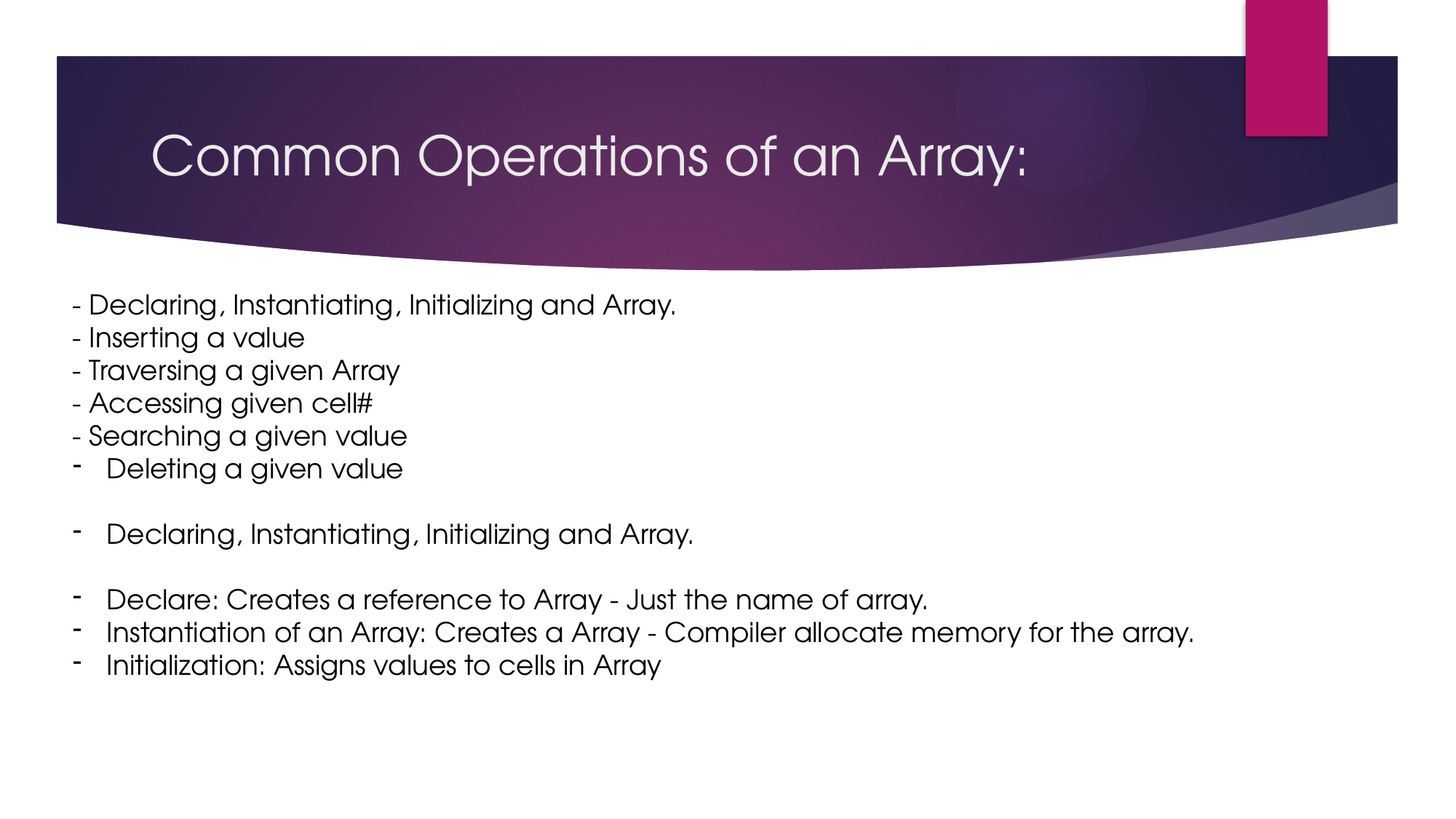

# Common Operations of an Array:
- Declaring, Instantiating, Initializing and Array.
- Inserting a value
- Traversing a given Array
- Accessing given cell#
- Searching a given value
Deleting a given value

Declaring, Instantiating, Initializing and Array.

Declare: Creates a reference to Array - Just the name of array.
Instantiation of an Array: Creates a Array - Compiler allocate memory for the array.
Initialization: Assigns values to cells in Array